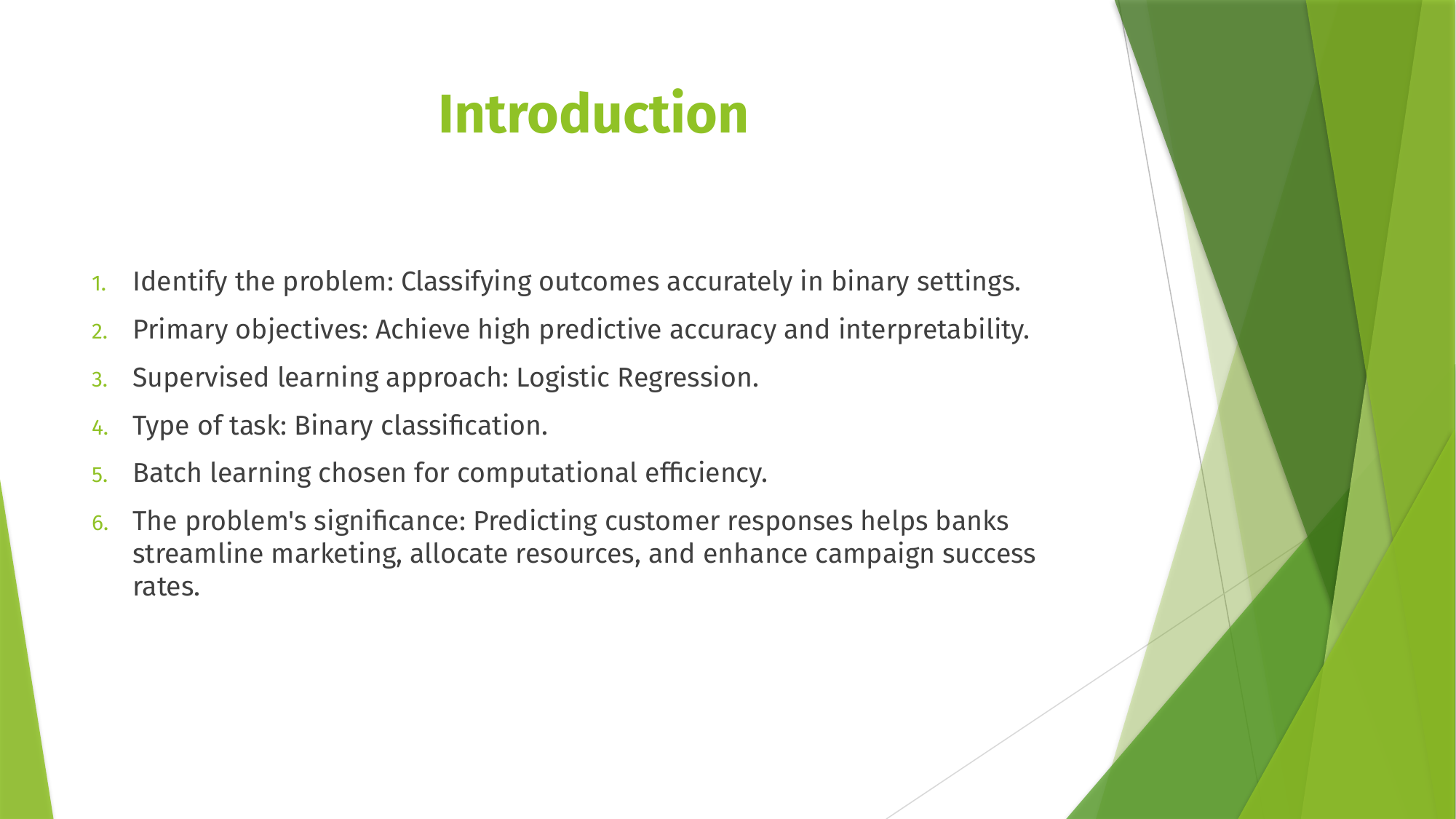

# Introduction
Identify the problem: Classifying outcomes accurately in binary settings.
Primary objectives: Achieve high predictive accuracy and interpretability.
Supervised learning approach: Logistic Regression.
Type of task: Binary classification.
Batch learning chosen for computational efficiency.
The problem's significance: Predicting customer responses helps banks streamline marketing, allocate resources, and enhance campaign success rates.